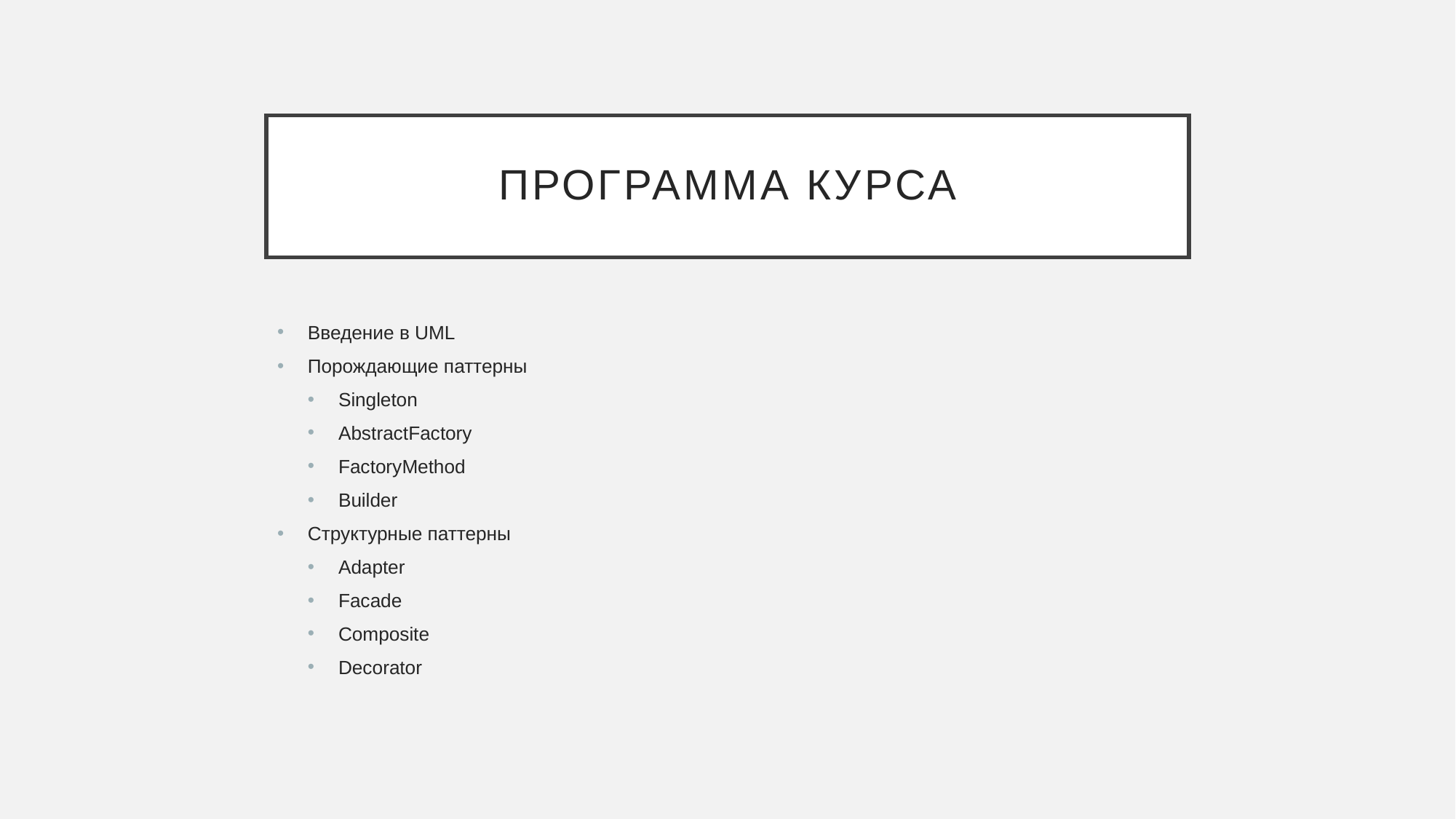

# Программа курса
Введение в UML
Порождающие паттерны
Singleton
AbstractFactory
FactoryMethod
Builder
Структурные паттерны
Adapter
Facade
Composite
Decorator